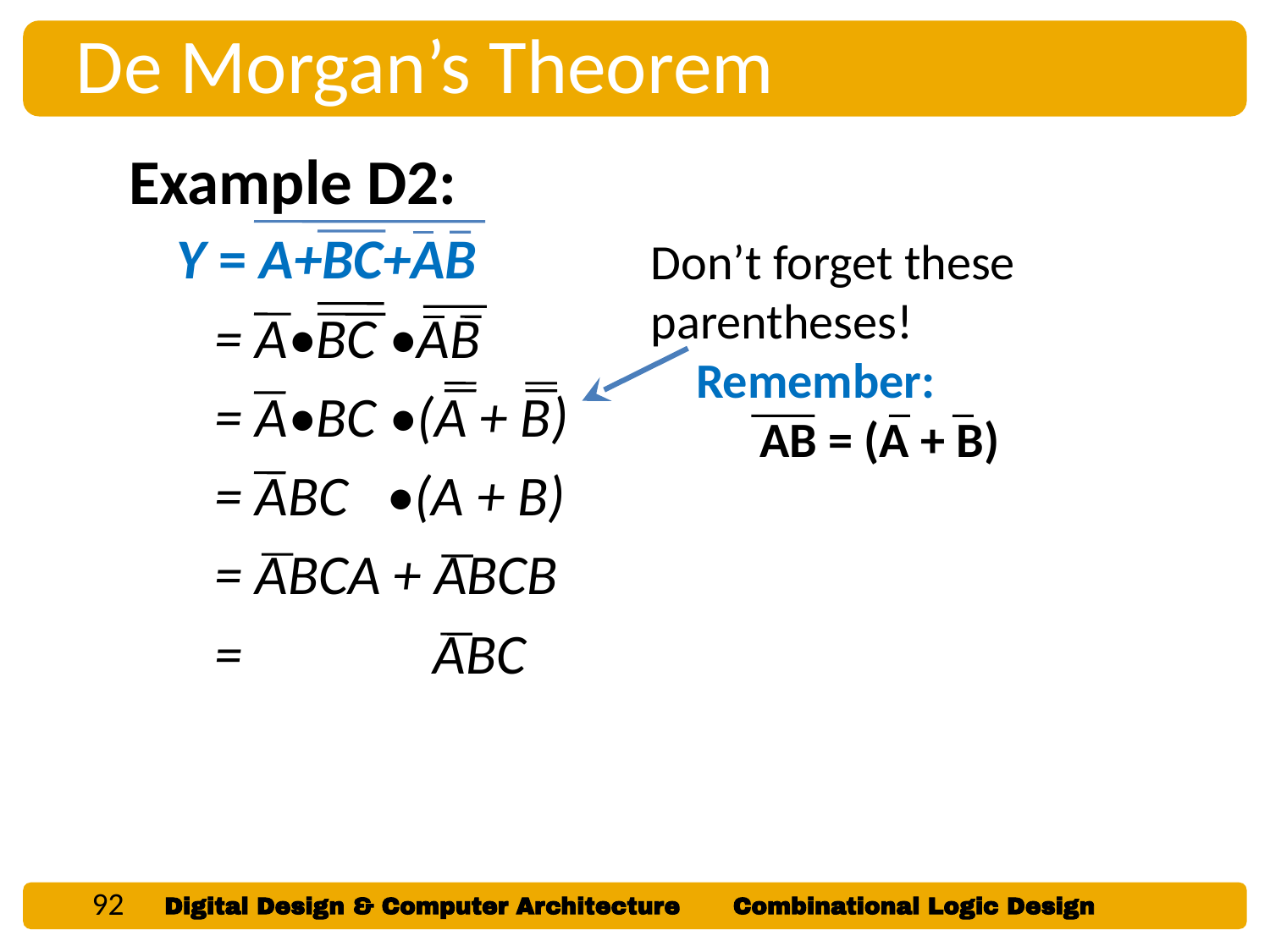

De Morgan’s Theorem
Example D2:
Y = A+BC+AB
   = A•BC •AB
   = A•BC •(A + B)
   = ABC   •(A + B)
   = ABCA + ABCB
   =               ABC

Don’t forget these parentheses!
    Remember:
    AB = (A + B)

92